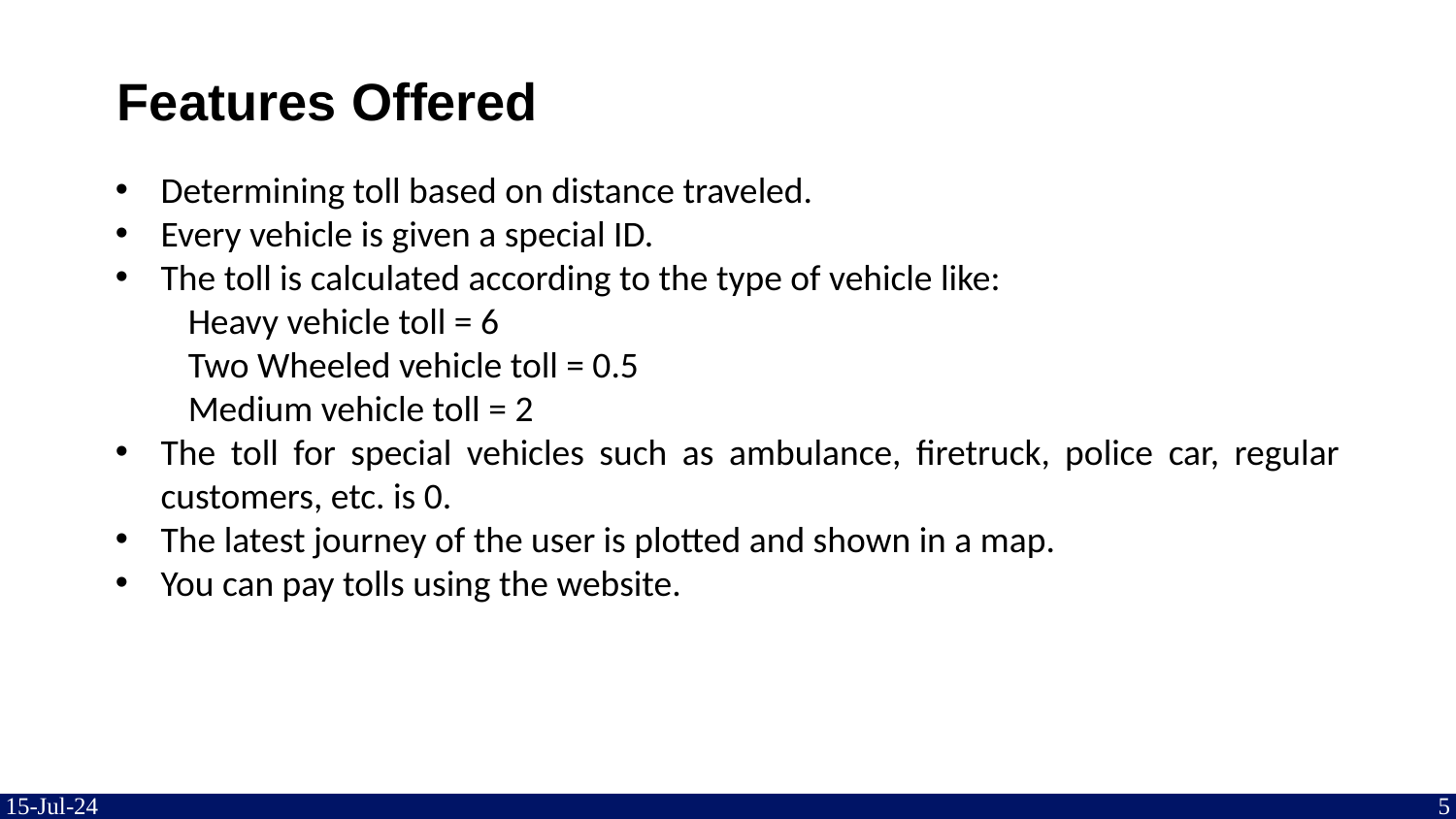

# Features Offered
Determining toll based on distance traveled.
Every vehicle is given a special ID.
The toll is calculated according to the type of vehicle like:
Heavy vehicle toll = 6
Two Wheeled vehicle toll = 0.5
Medium vehicle toll = 2
The toll for special vehicles such as ambulance, firetruck, police car, regular customers, etc. is 0.
The latest journey of the user is plotted and shown in a map.
You can pay tolls using the website.
15-Jul-24
5